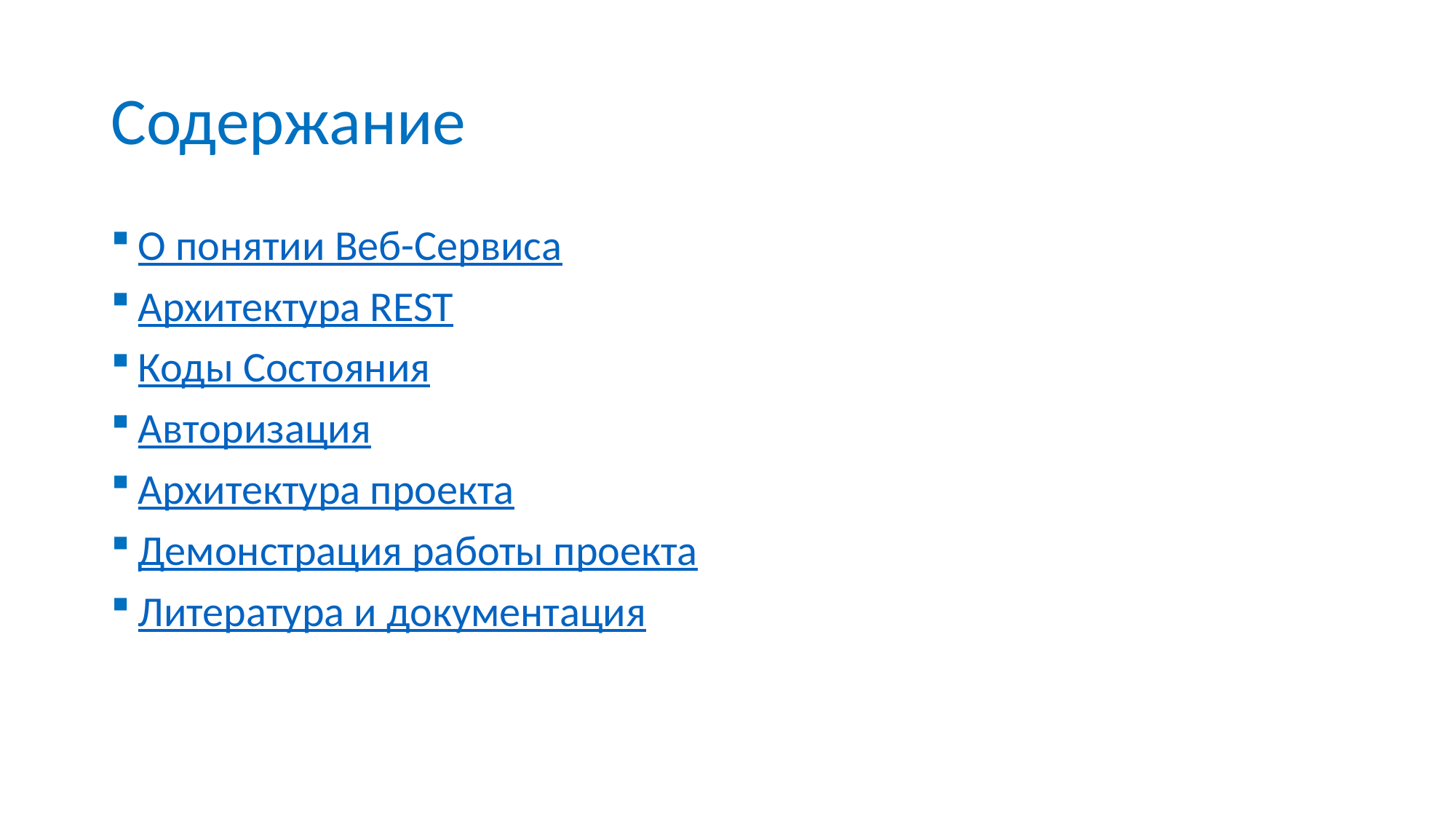

# Содержание
О понятии Веб-Сервиса
Архитектура REST
Коды Состояния
Авторизация
Архитектура проекта
Демонстрация работы проекта
Литература и документация